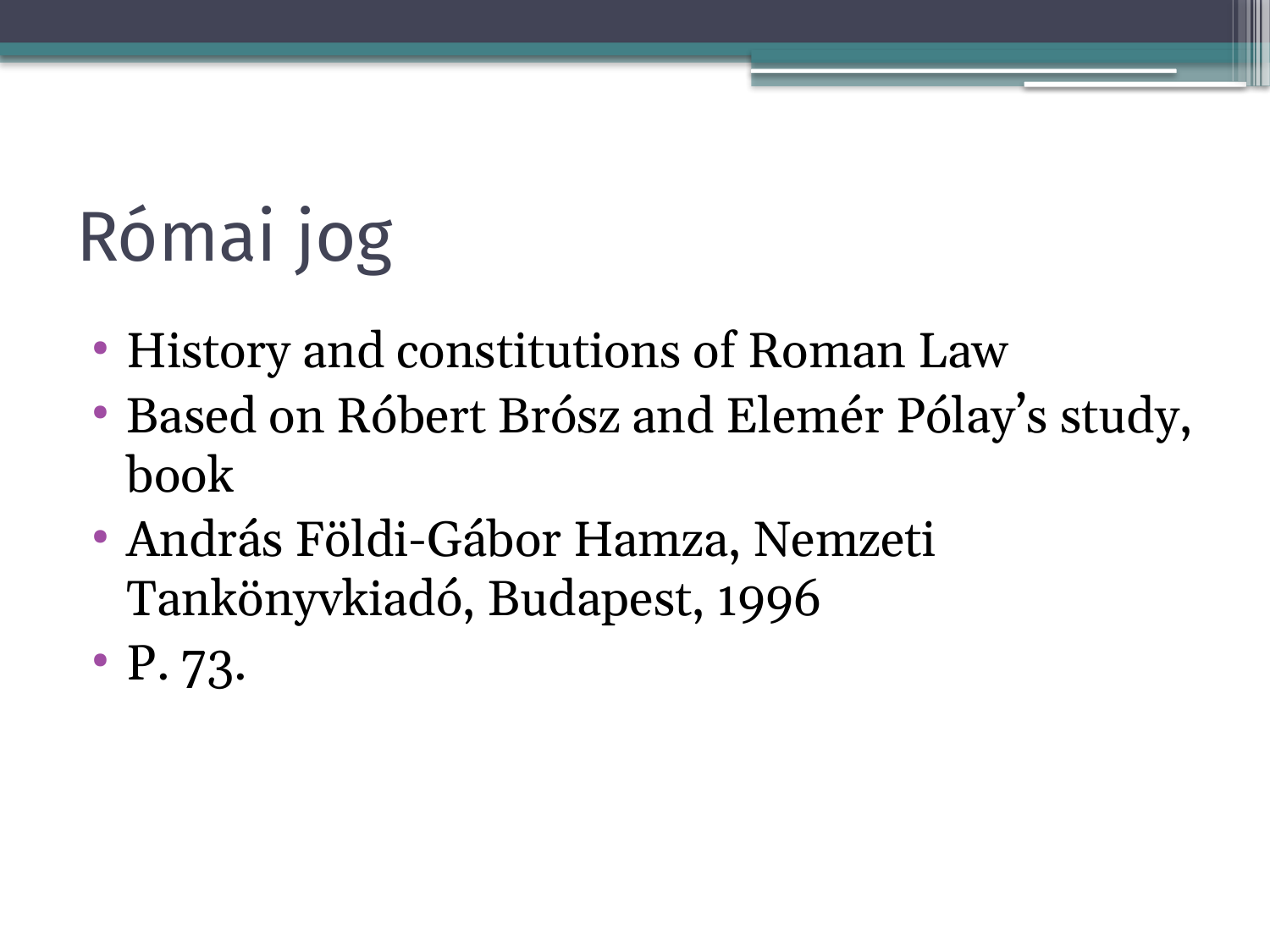

# Római jog
History and constitutions of Roman Law
Based on Róbert Brósz and Elemér Pólay’s study, book
András Földi-Gábor Hamza, Nemzeti Tankönyvkiadó, Budapest, 1996
P. 73.